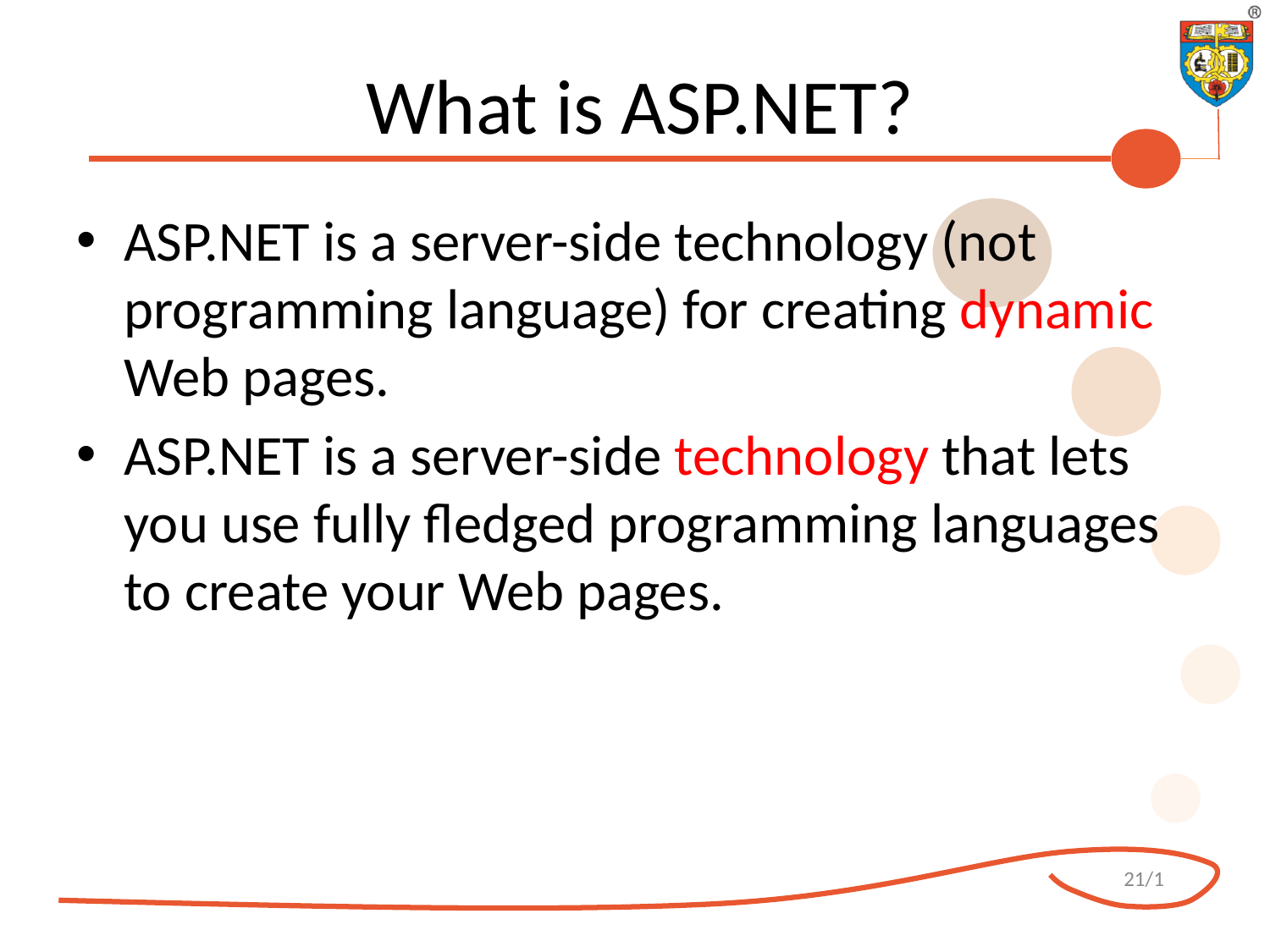

# What is ASP.NET?
ASP.NET is a server-side technology (not programming language) for creating dynamic Web pages.
ASP.NET is a server-side technology that lets you use fully fledged programming languages to create your Web pages.